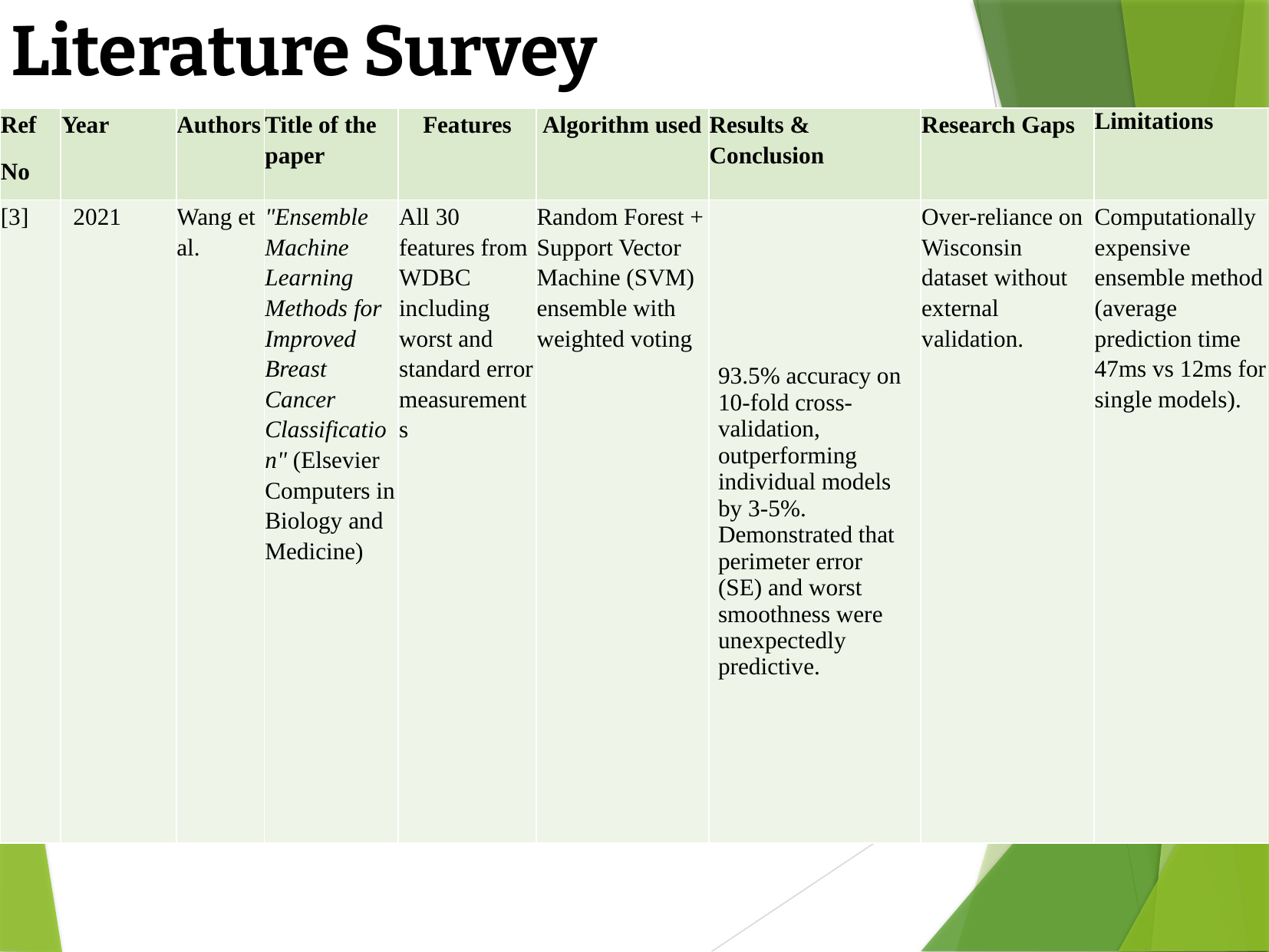

Literature Survey
| Ref No | Year | Authors | Title of the paper | Features | Algorithm used | Results & Conclusion | Research Gaps | Limitations |
| --- | --- | --- | --- | --- | --- | --- | --- | --- |
| [3] | 2021 | Wang et al. | "Ensemble Machine Learning Methods for Improved Breast Cancer Classification" (Elsevier Computers in Biology and Medicine) | All 30 features from WDBC including worst and standard error measurements | Random Forest + Support Vector Machine (SVM) ensemble with weighted voting | 93.5% accuracy on 10-fold cross-validation, outperforming individual models by 3-5%. Demonstrated that perimeter error (SE) and worst smoothness were unexpectedly predictive. | Over-reliance on Wisconsin dataset without external validation. | Computationally expensive ensemble method (average prediction time 47ms vs 12ms for single models). |